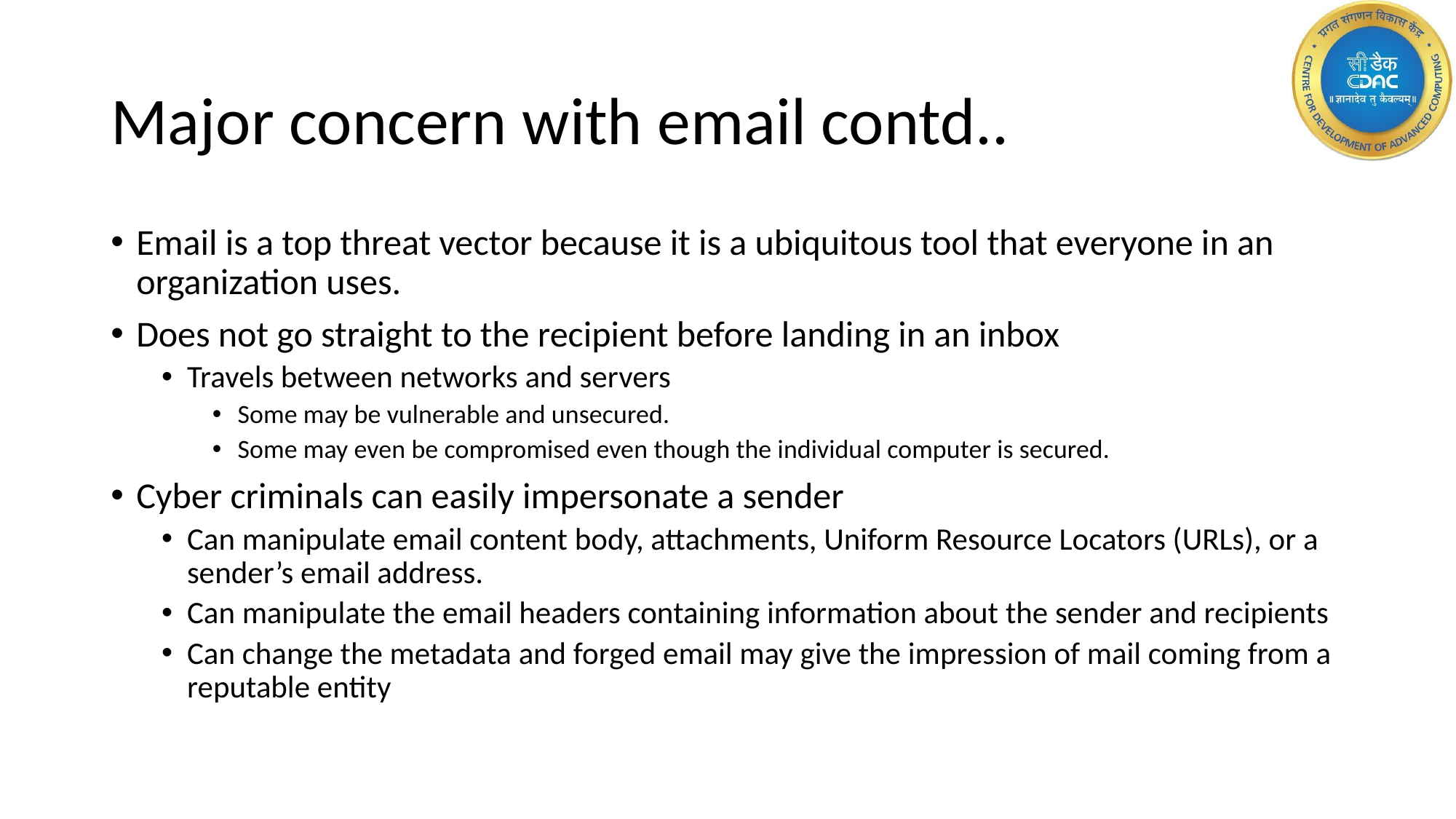

# Major concern with email contd..
Email is a top threat vector because it is a ubiquitous tool that everyone in an organization uses.
Does not go straight to the recipient before landing in an inbox
Travels between networks and servers
Some may be vulnerable and unsecured.
Some may even be compromised even though the individual computer is secured.
Cyber criminals can easily impersonate a sender
Can manipulate email content body, attachments, Uniform Resource Locators (URLs), or a sender’s email address.
Can manipulate the email headers containing information about the sender and recipients
Can change the metadata and forged email may give the impression of mail coming from a reputable entity